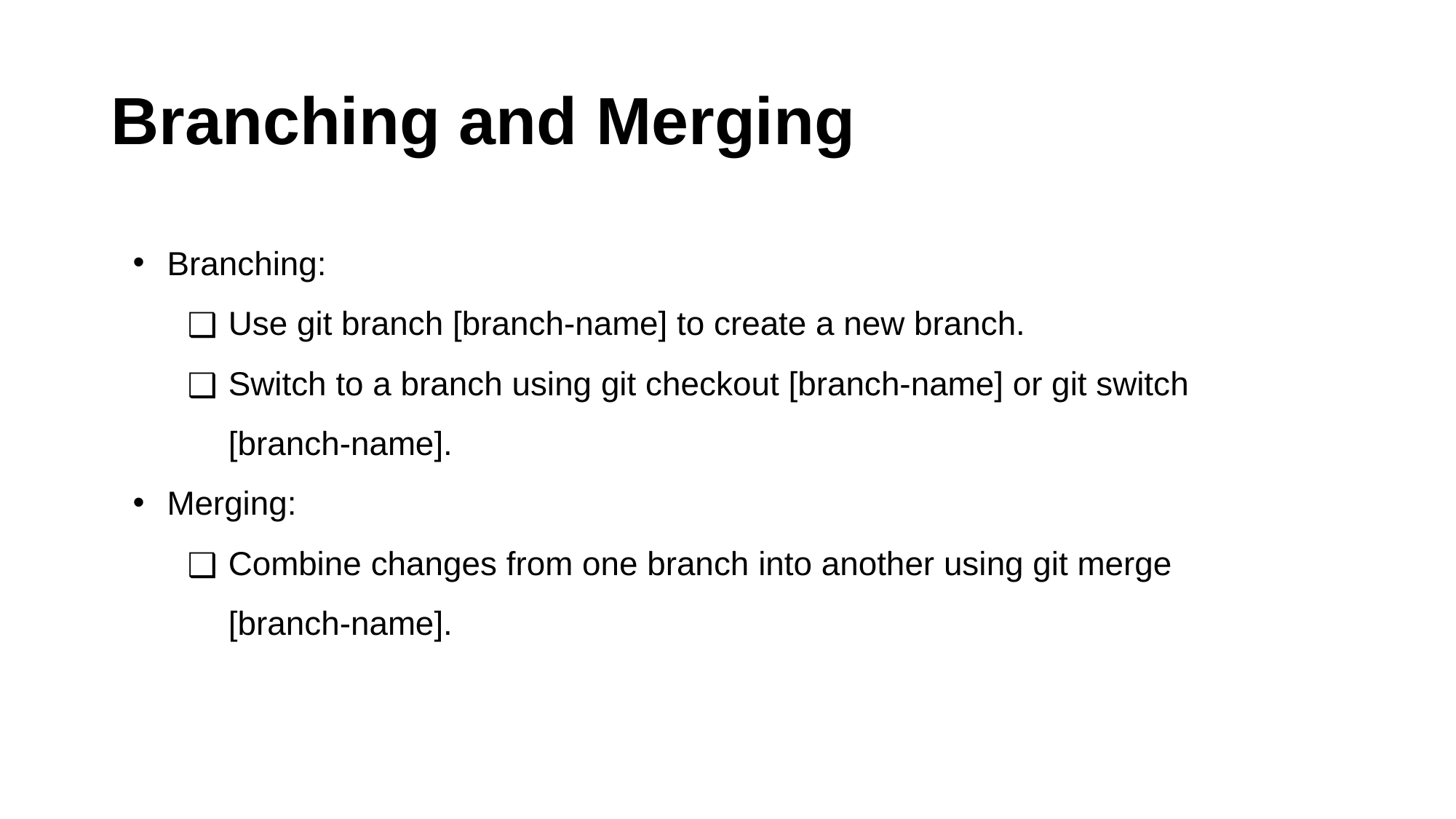

# Branching and Merging
Branching:
Use git branch [branch-name] to create a new branch.
Switch to a branch using git checkout [branch-name] or git switch [branch-name].
Merging:
Combine changes from one branch into another using git merge [branch-name].